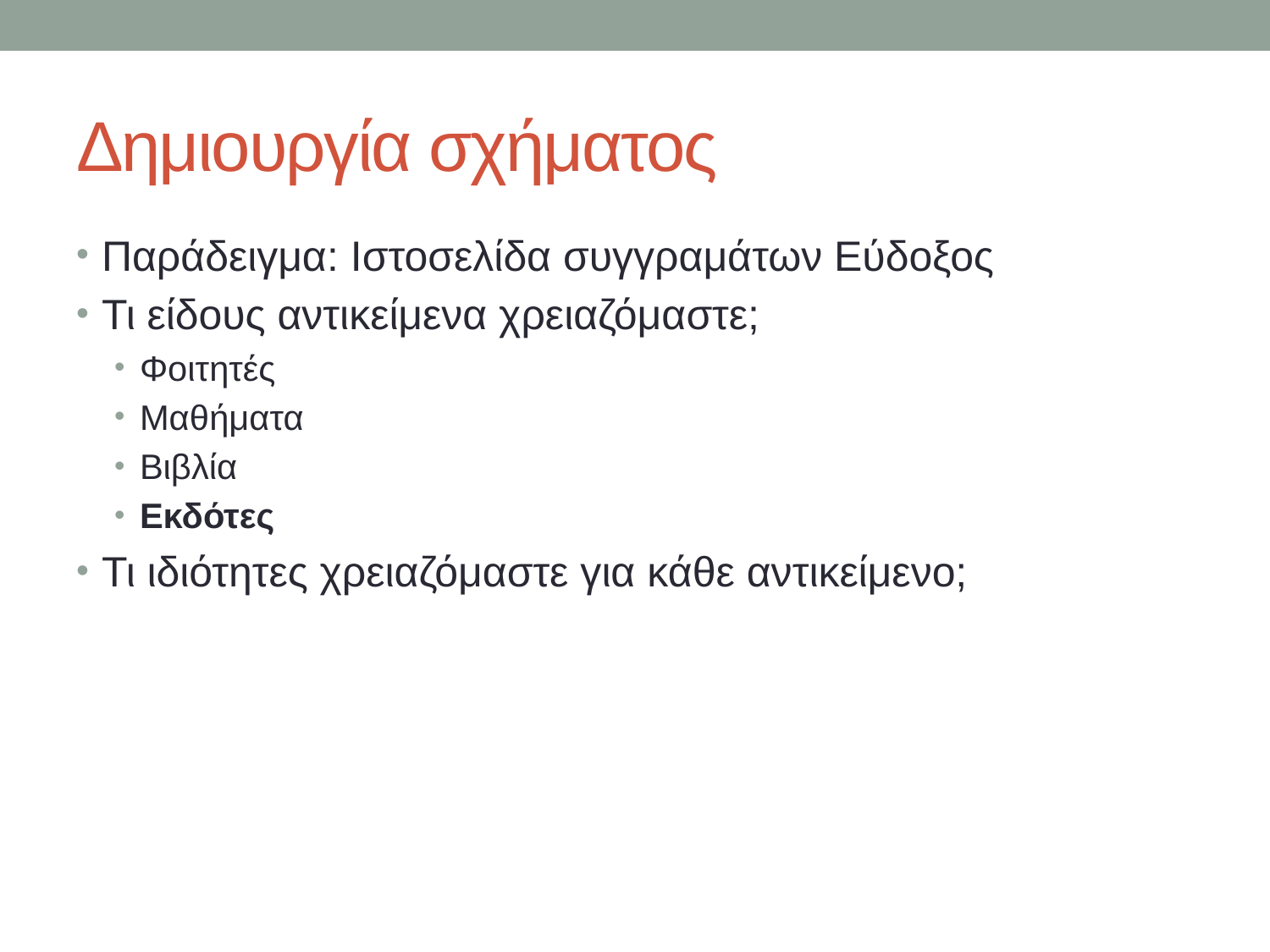

# Δημιουργία σχήματος
Παράδειγμα: Ιστοσελίδα συγγραμάτων Εύδοξος
Τι είδους αντικείμενα χρειαζόμαστε;
Φοιτητές
Μαθήματα
Βιβλία
Εκδότες
Τι ιδιότητες χρειαζόμαστε για κάθε αντικείμενο;